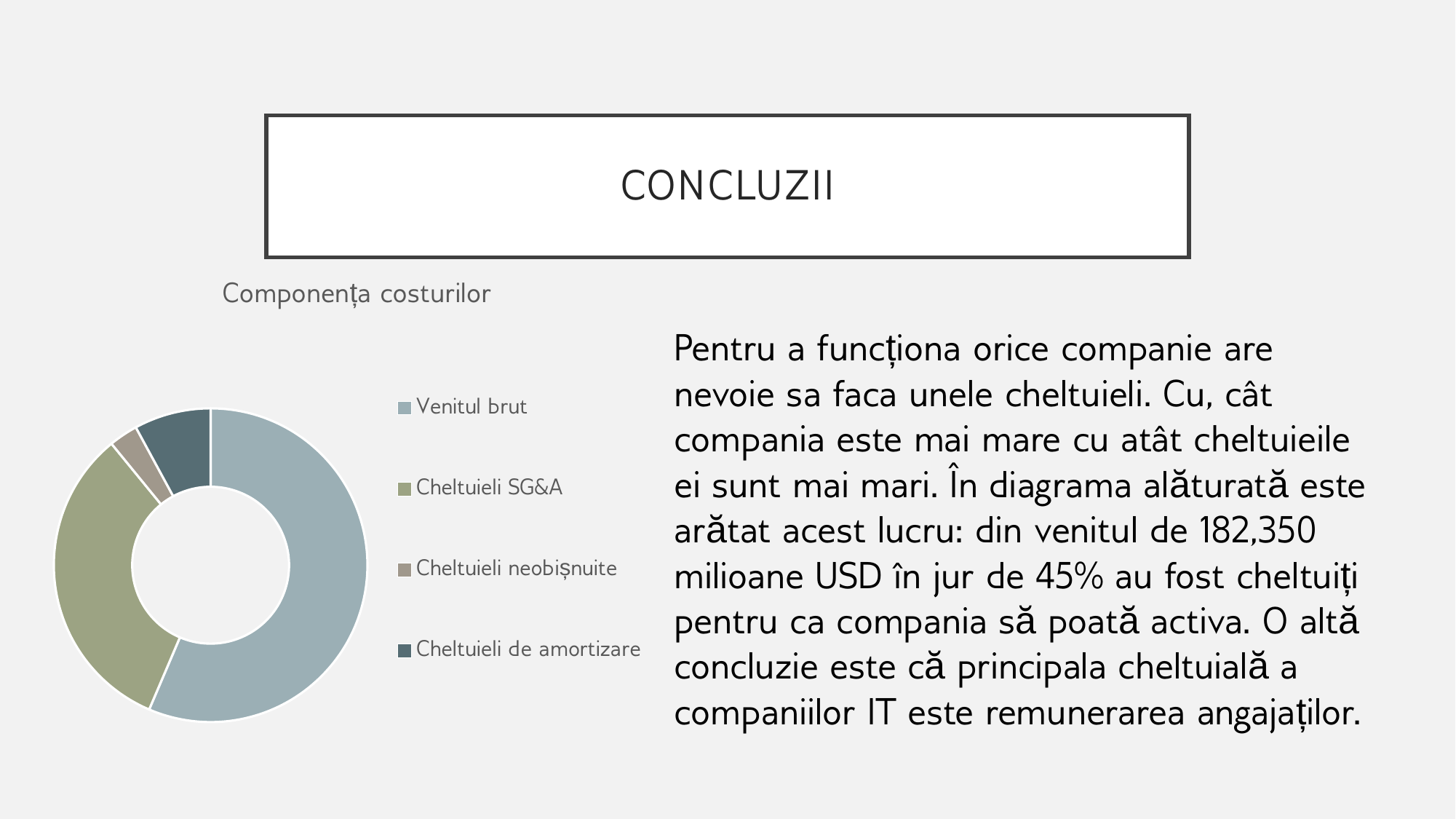

# Concluzii

### Chart:

| Category | Componența costurilor |
|---|---|
| Venitul brut | 97618.0 |
| Cheltuieli SG&A | 56571.0 |
| Cheltuieli neobișnuite | 5159.0 |
| Cheltuieli de amortizare  | 13697.0 |
Pentru a funcționa orice companie are nevoie sa faca unele cheltuieli. Cu, cât compania este mai mare cu atât cheltuieile ei sunt mai mari. În diagrama alăturată este arătat acest lucru: din venitul de 182,350 milioane USD în jur de 45% au fost cheltuiți pentru ca compania să poată activa. O altă concluzie este că principala cheltuială a companiilor IT este remunerarea angajaților.